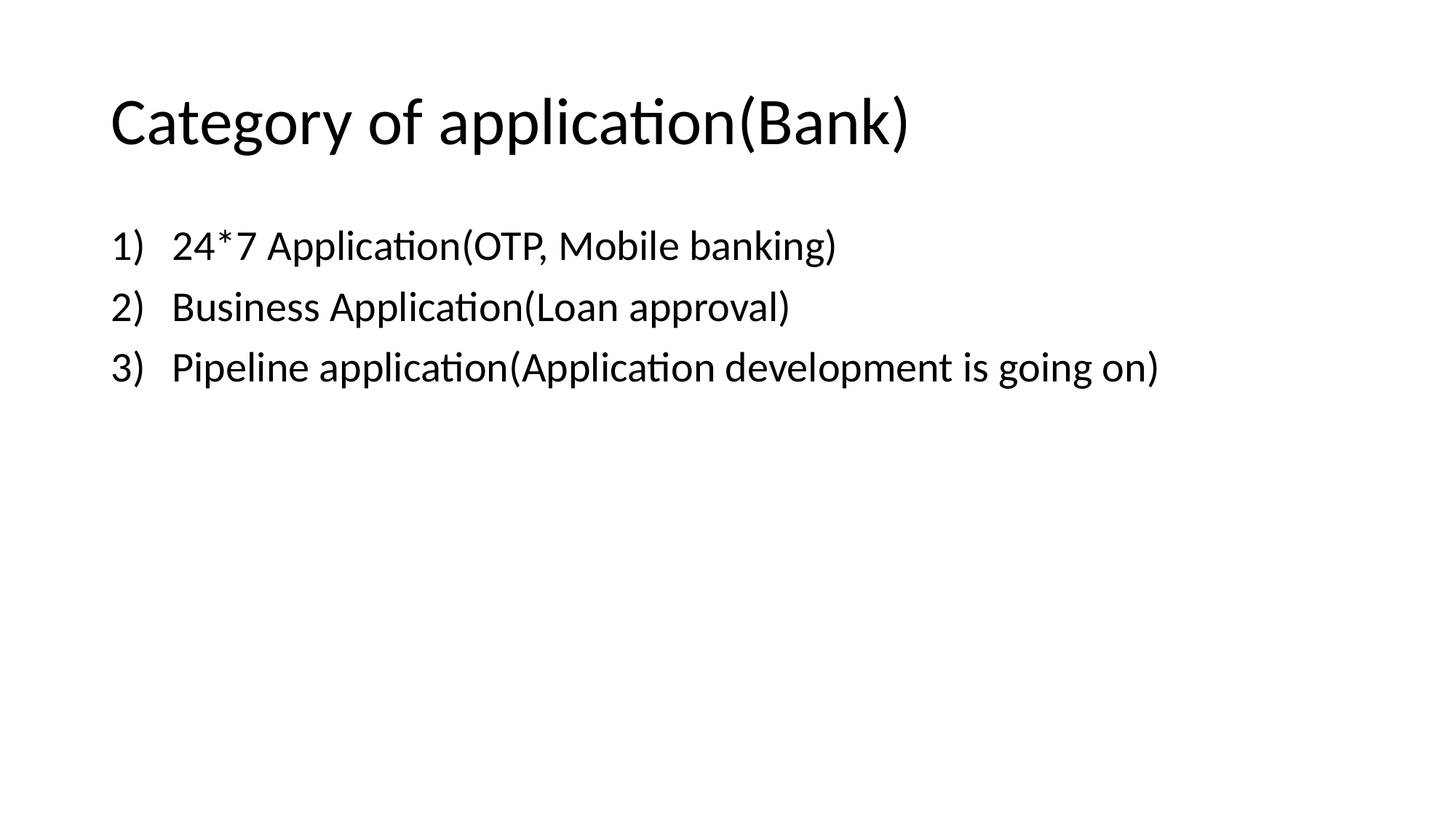

# Category of application(Bank)
24*7 Application(OTP, Mobile banking)
Business Application(Loan approval)
Pipeline application(Application development is going on)